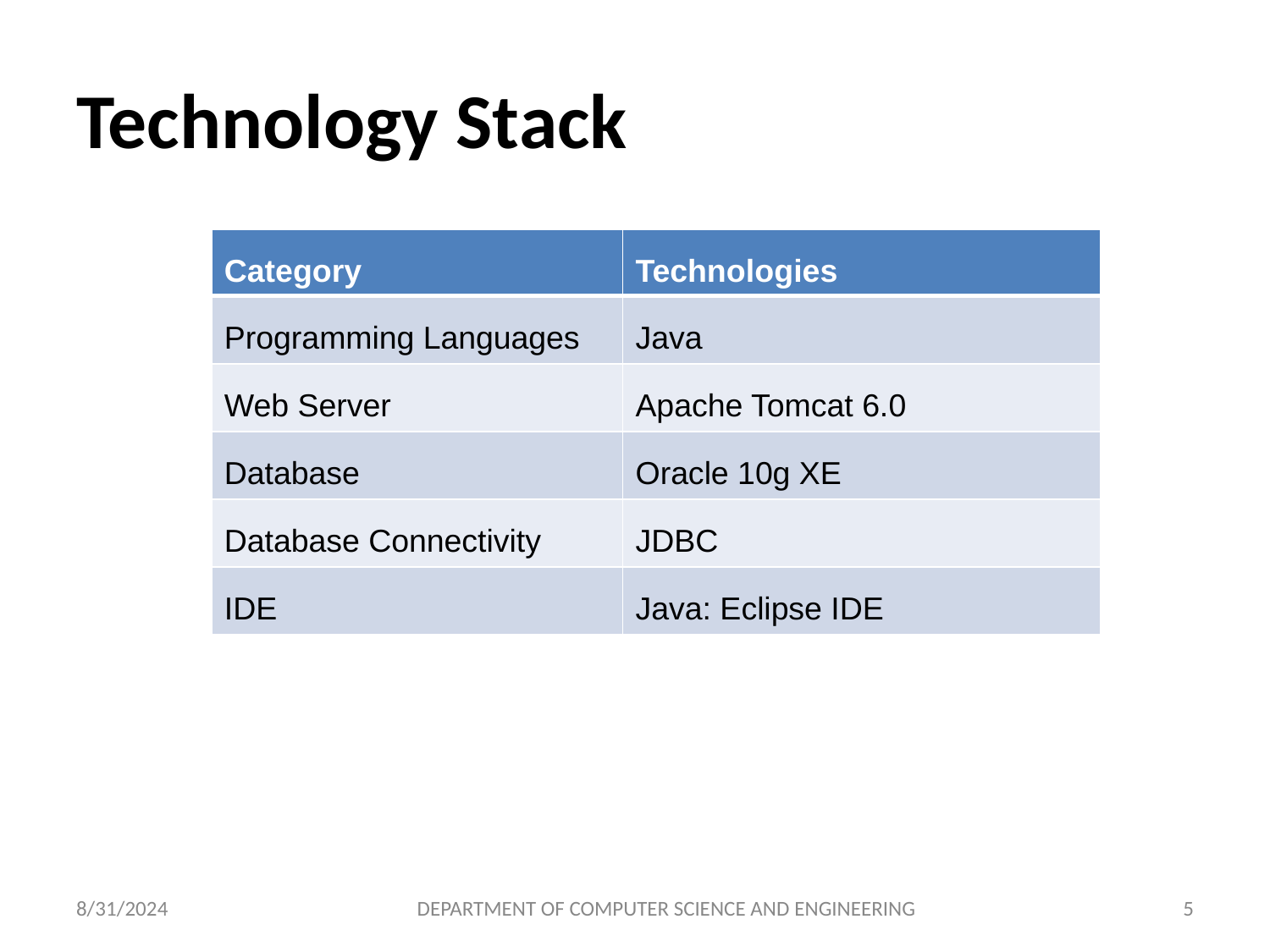

# Technology Stack
| Category | Technologies |
| --- | --- |
| Programming Languages | Java |
| Web Server | Apache Tomcat 6.0 |
| Database | Oracle 10g XE |
| Database Connectivity | JDBC |
| IDE | Java: Eclipse IDE |
8/31/2024
DEPARTMENT OF COMPUTER SCIENCE AND ENGINEERING
5